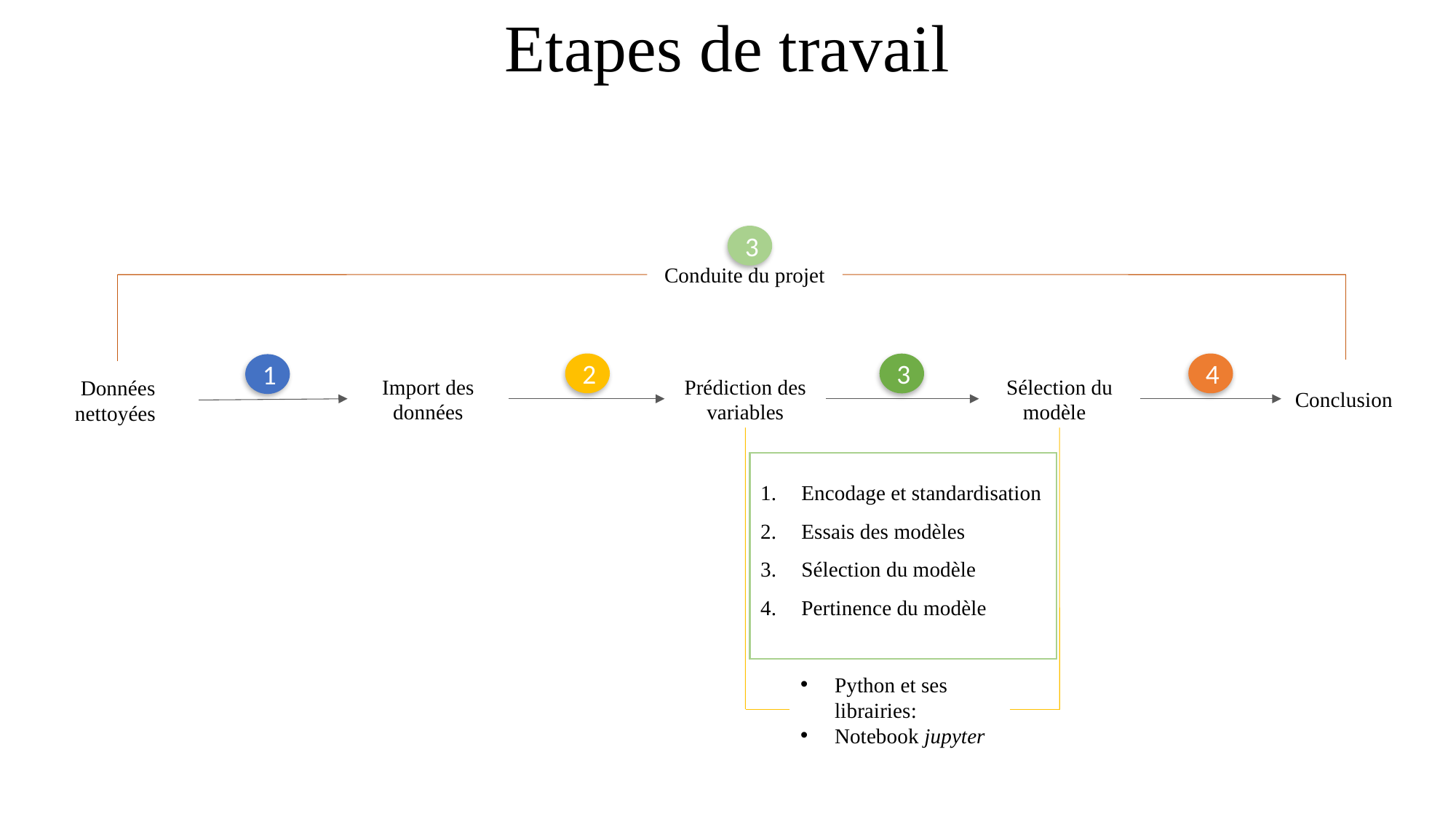

# Etapes de travail
3
Conduite du projet
4
2
3
1
Import des données
Prédiction des variables
Sélection du modèle
Conclusion
Données nettoyées
Encodage et standardisation
Essais des modèles
Sélection du modèle
Pertinence du modèle

Python et ses librairies:
Notebook jupyter